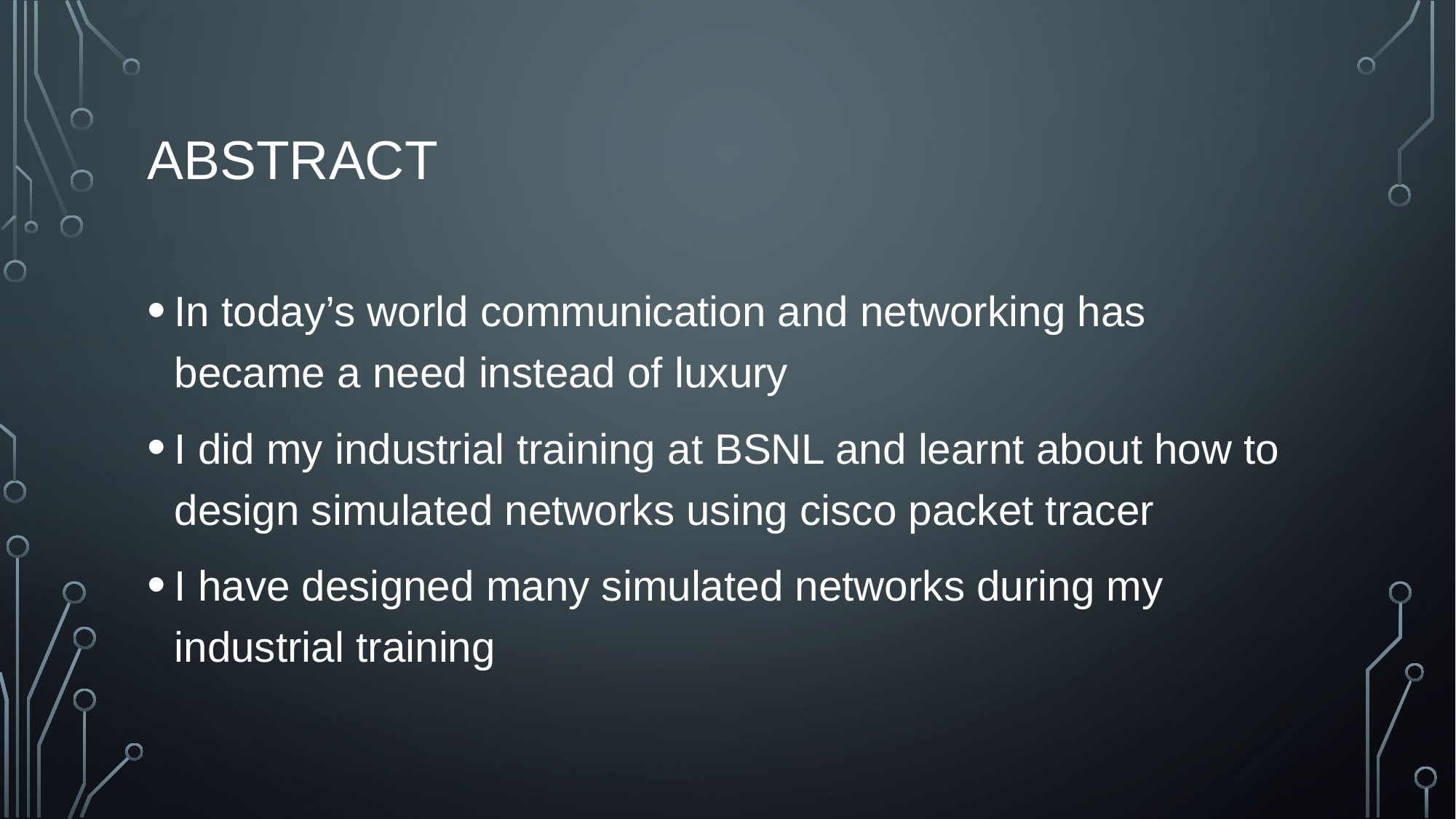

# Abstract
In today’s world communication and networking has became a need instead of luxury
I did my industrial training at BSNL and learnt about how to design simulated networks using cisco packet tracer
I have designed many simulated networks during my industrial training